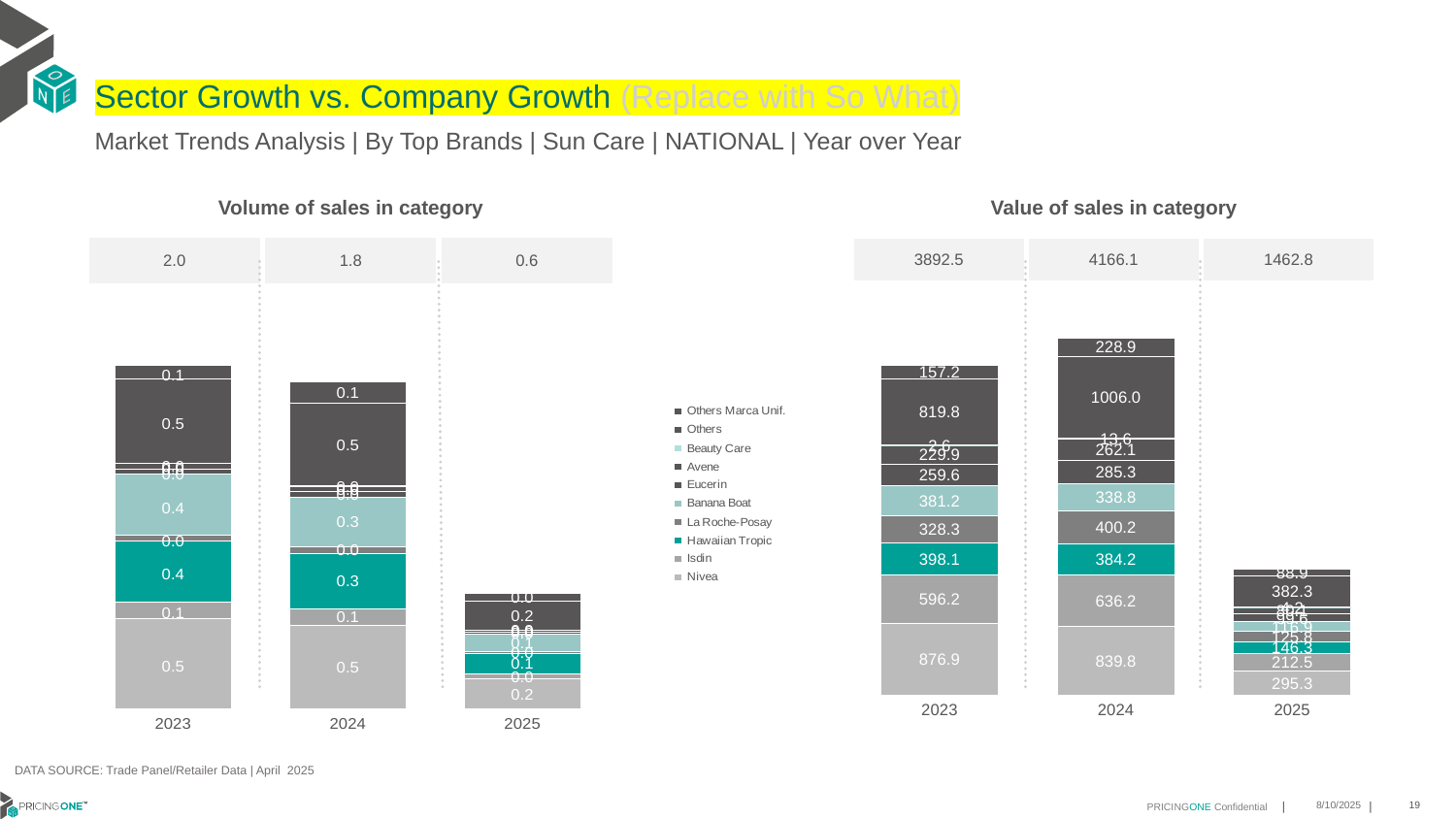

# Sector Growth vs. Company Growth (Replace with So What)
Market Trends Analysis | By Top Brands | Sun Care | NATIONAL | Year over Year
| Value of sales in category |  |  |
| --- | --- | --- |
| 3892.5 | 4166.1 | 1462.8 |
| Volume of sales in category |  |  |
| --- | --- | --- |
| 2.0 | 1.8 | 0.6 |

### Chart

| Category | Nivea | Isdin | Hawaiian Tropic | La Roche-Posay | Banana Boat | Eucerin | Avene | Beauty Care | Others | Others Marca Unif. |
|---|---|---|---|---|---|---|---|---|---|---|
| 2023 | 876.869911 | 596.152096 | 398.10465 | 328.304273 | 381.169145 | 259.612568 | 229.881988 | 2.5764 | 819.827279 | 157.16607 |
| 2024 | 839.849613 | 636.151875 | 384.245009 | 400.176409 | 338.788367 | 285.29914 | 262.06411 | 13.614799 | 1005.954784 | 228.911533 |
| 2025 | 295.261246 | 212.488281 | 146.262009 | 125.794455 | 116.877066 | 99.558682 | 80.106255 | 4.188752 | 382.271163 | 88.907436 |

### Chart

| Category | Nivea | Isdin | Hawaiian Tropic | La Roche-Posay | Banana Boat | Eucerin | Avene | Beauty Care | Others | Others Marca Unif. |
|---|---|---|---|---|---|---|---|---|---|---|
| 2023 | 0.539226 | 0.096408 | 0.362908 | 0.03297 | 0.364636 | 0.0302 | 0.033583 | 0.00084 | 0.499562 | 0.082746 |
| 2024 | 0.498419 | 0.097568 | 0.329961 | 0.037287 | 0.295369 | 0.031411 | 0.031852 | 0.003501 | 0.490668 | 0.126056 |
| 2025 | 0.177546 | 0.030787 | 0.123363 | 0.012094 | 0.102202 | 0.011072 | 0.010353 | 0.001072 | 0.174858 | 0.045397 |
DATA SOURCE: Trade Panel/Retailer Data | April  2025

8/10/2025
19